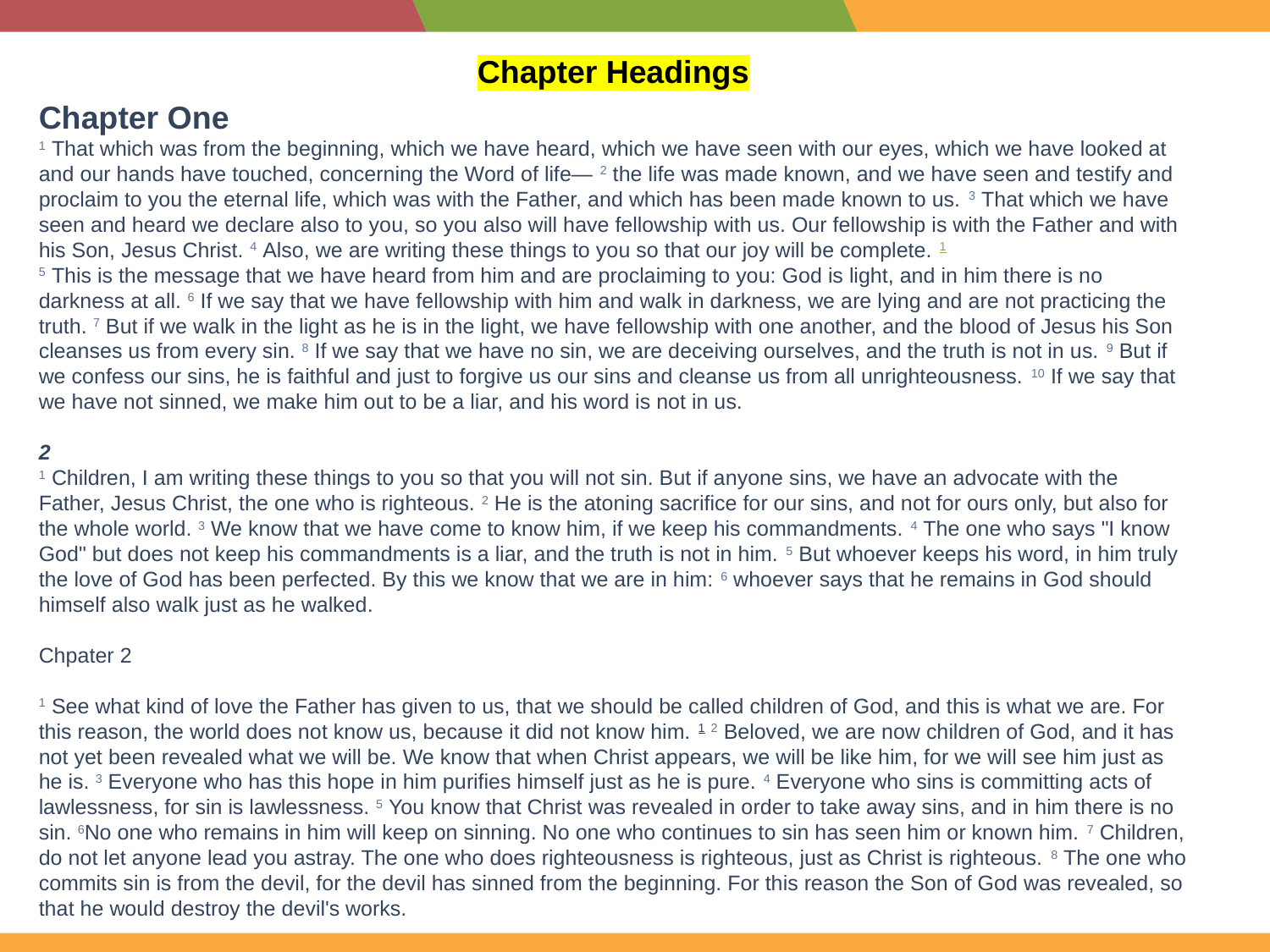

Chapter Headings

Chapter One
1 That which was from the beginning, which we have heard, which we have seen with our eyes, which we have looked at and our hands have touched, concerning the Word of life— 2 the life was made known, and we have seen and testify and proclaim to you the eternal life, which was with the Father, and which has been made known to us. 3 That which we have seen and heard we declare also to you, so you also will have fellowship with us. Our fellowship is with the Father and with his Son, Jesus Christ. 4 Also, we are writing these things to you so that our joy will be complete. 1
5 This is the message that we have heard from him and are proclaiming to you: God is light, and in him there is no darkness at all. 6 If we say that we have fellowship with him and walk in darkness, we are lying and are not practicing the truth. 7 But if we walk in the light as he is in the light, we have fellowship with one another, and the blood of Jesus his Son cleanses us from every sin. 8 If we say that we have no sin, we are deceiving ourselves, and the truth is not in us. 9 But if we confess our sins, he is faithful and just to forgive us our sins and cleanse us from all unrighteousness. 10 If we say that we have not sinned, we make him out to be a liar, and his word is not in us.

2
1 Children, I am writing these things to you so that you will not sin. But if anyone sins, we have an advocate with the Father, Jesus Christ, the one who is righteous. 2 He is the atoning sacrifice for our sins, and not for ours only, but also for the whole world. 3 We know that we have come to know him, if we keep his commandments. 4 The one who says "I know God" but does not keep his commandments is a liar, and the truth is not in him. 5 But whoever keeps his word, in him truly the love of God has been perfected. By this we know that we are in him: 6 whoever says that he remains in God should himself also walk just as he walked.

Chpater 2

1 See what kind of love the Father has given to us, that we should be called children of God, and this is what we are. For this reason, the world does not know us, because it did not know him. 1 2 Beloved, we are now children of God, and it has not yet been revealed what we will be. We know that when Christ appears, we will be like him, for we will see him just as he is. 3 Everyone who has this hope in him purifies himself just as he is pure. 4 Everyone who sins is committing acts of lawlessness, for sin is lawlessness. 5 You know that Christ was revealed in order to take away sins, and in him there is no sin. 6No one who remains in him will keep on sinning. No one who continues to sin has seen him or known him. 7 Children, do not let anyone lead you astray. The one who does righteousness is righteous, just as Christ is righteous. 8 The one who commits sin is from the devil, for the devil has sinned from the beginning. For this reason the Son of God was revealed, so that he would destroy the devil's works.